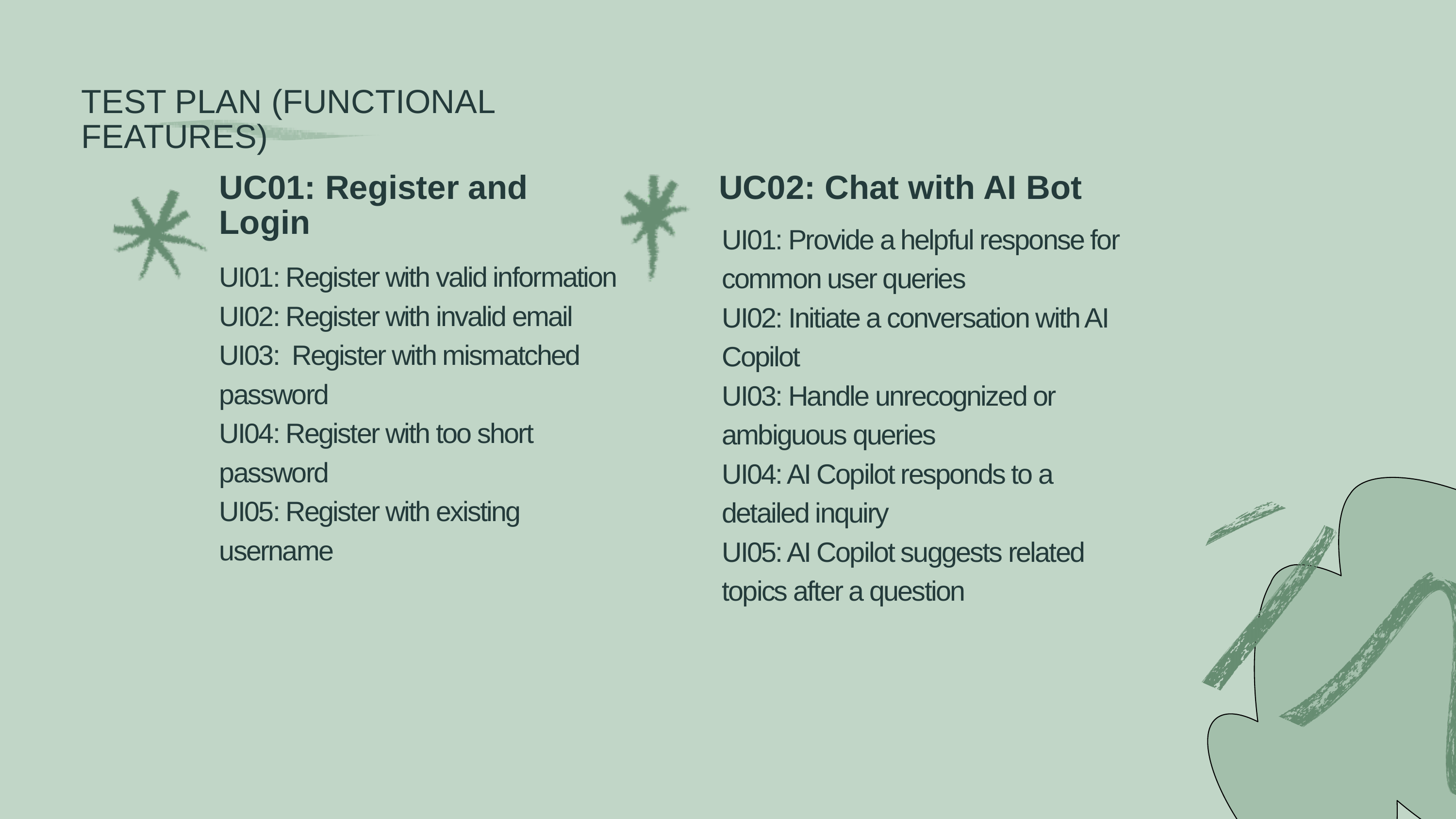

TEST PLAN (FUNCTIONAL FEATURES)

UC01: Register and Login
UC02: Chat with AI Bot

UI01: Provide a helpful response for common user queries
UI02: Initiate a conversation with AI Copilot
UI03: Handle unrecognized or ambiguous queries
UI04: AI Copilot responds to a detailed inquiry
UI05: AI Copilot suggests related topics after a question
UI01: Register with valid information
UI02: Register with invalid email
UI03:  Register with mismatched password
UI04: Register with too short password
UI05: Register with existing username